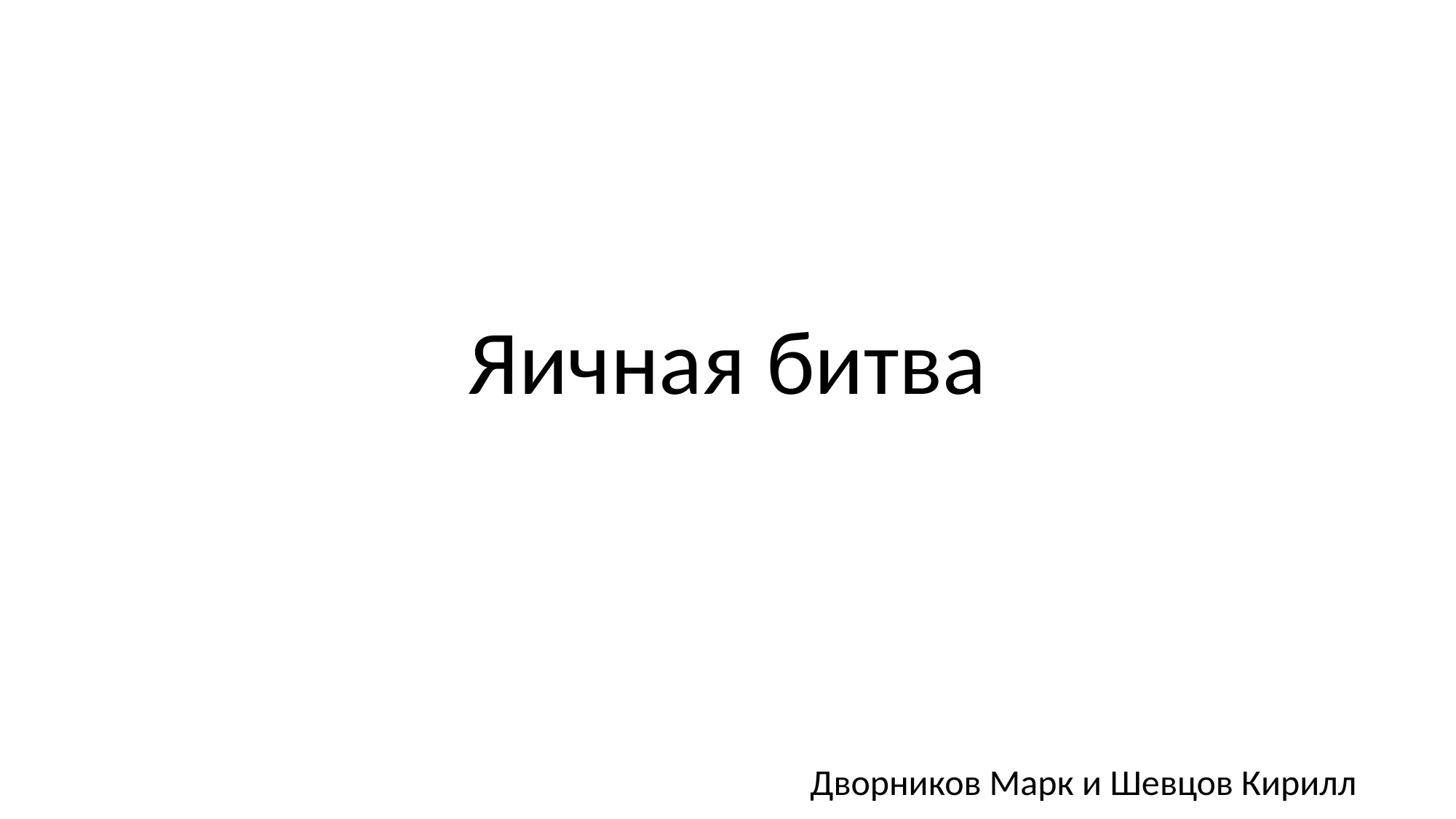

# Яичная битва
Дворников Марк и Шевцов Кирилл